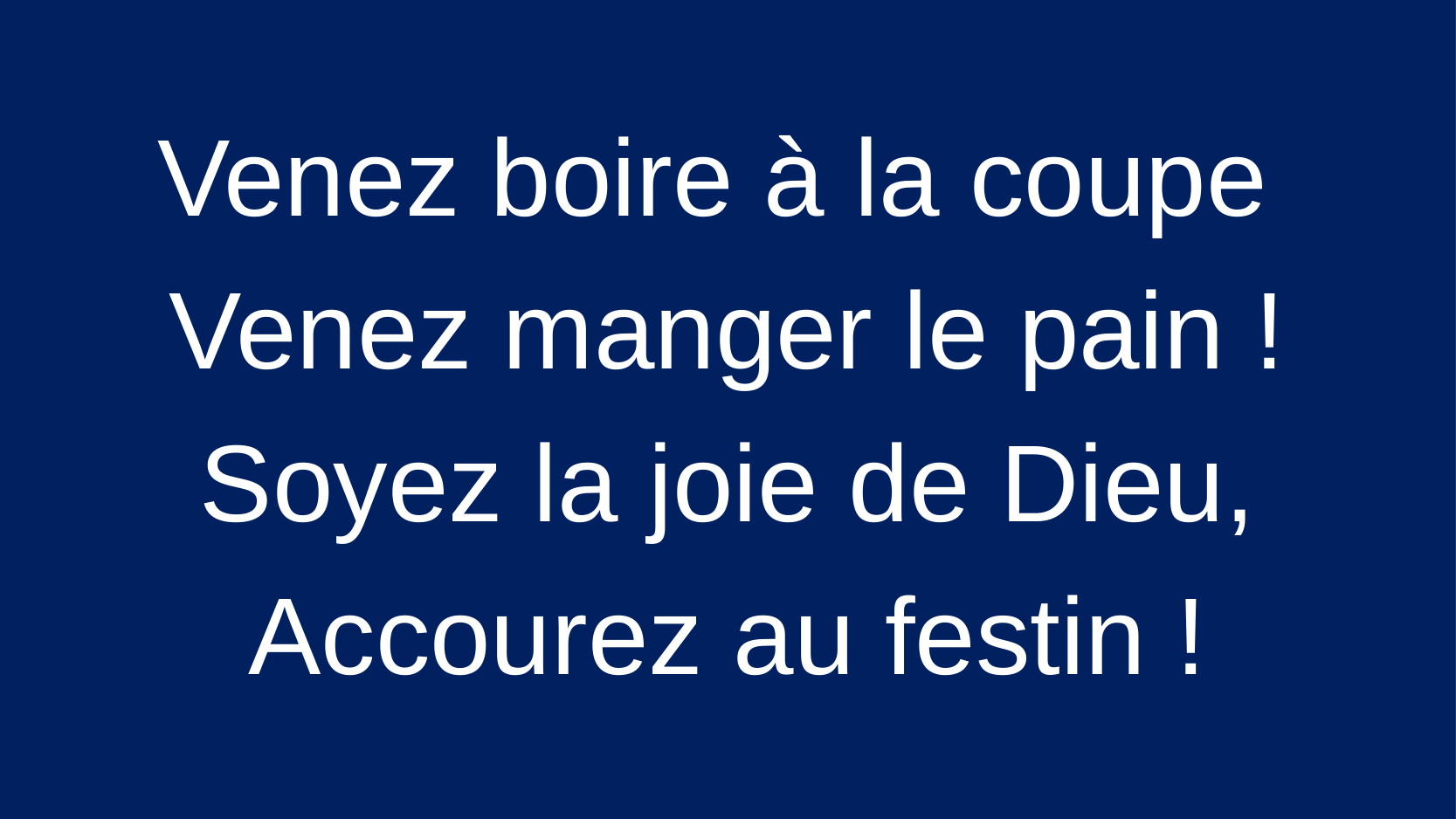

Venez boire à la coupe
Venez manger le pain !
Soyez la joie de Dieu,
Accourez au festin !